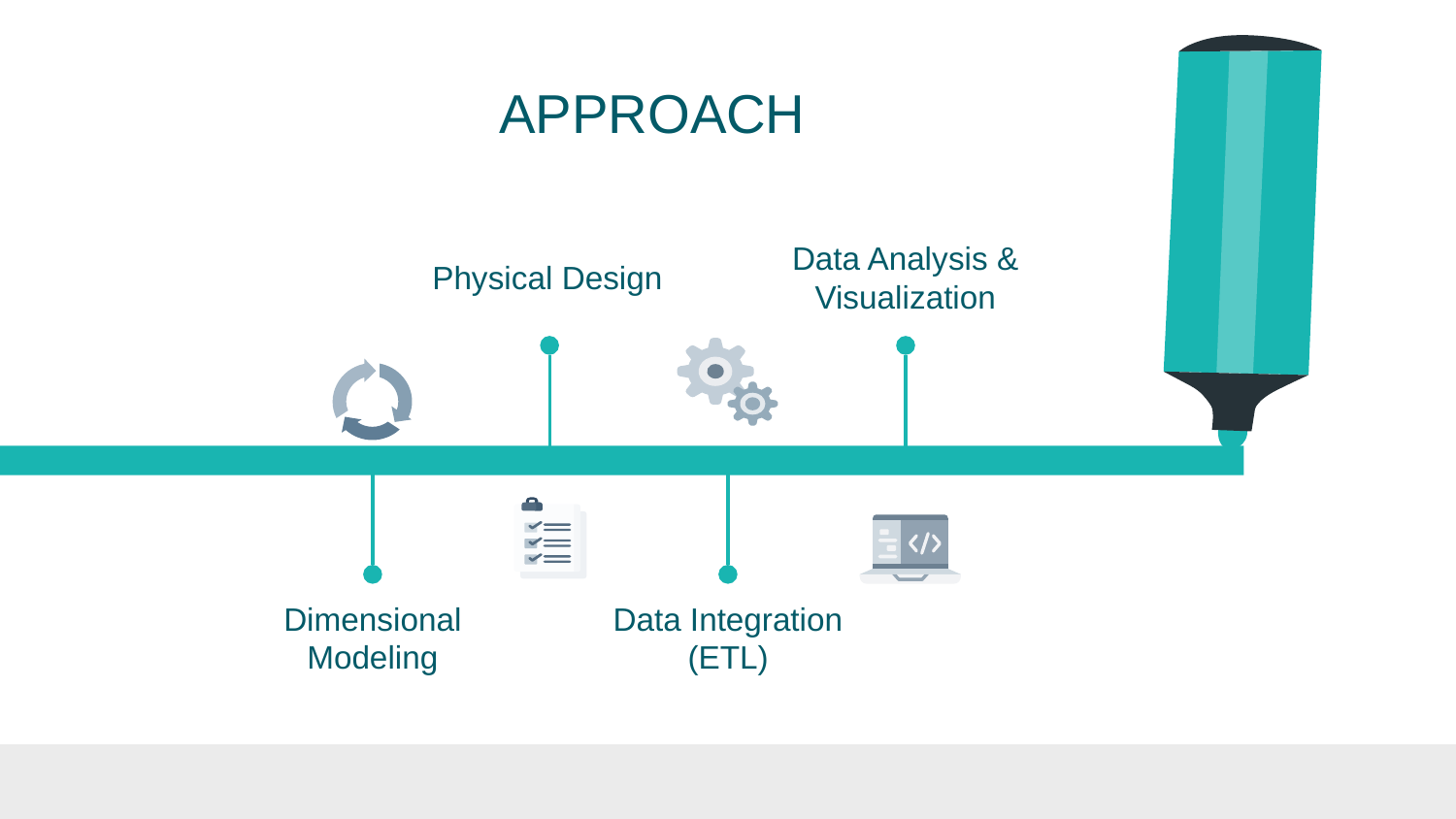

# APPROACH
Data Analysis & Visualization
Physical Design

Dimensional Modeling
Data Integration (ETL)